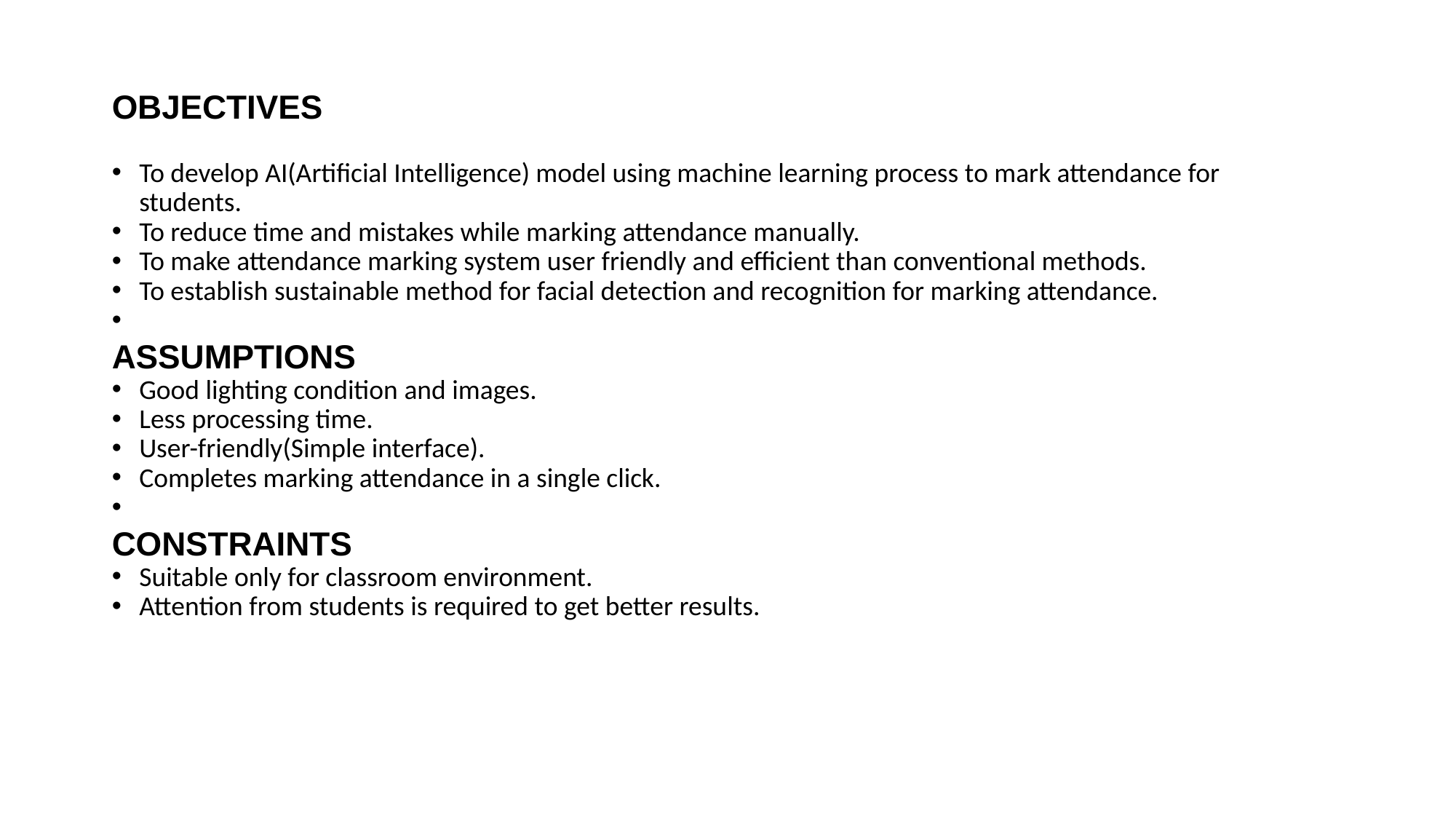

OBJECTIVES

To develop AI(Artificial Intelligence) model using machine learning process to mark attendance for students.
To reduce time and mistakes while marking attendance manually.
To make attendance marking system user friendly and efficient than conventional methods.
To establish sustainable method for facial detection and recognition for marking attendance.

ASSUMPTIONS
Good lighting condition and images.
Less processing time.
User-friendly(Simple interface).
Completes marking attendance in a single click.

CONSTRAINTS
Suitable only for classroom environment.
Attention from students is required to get better results.